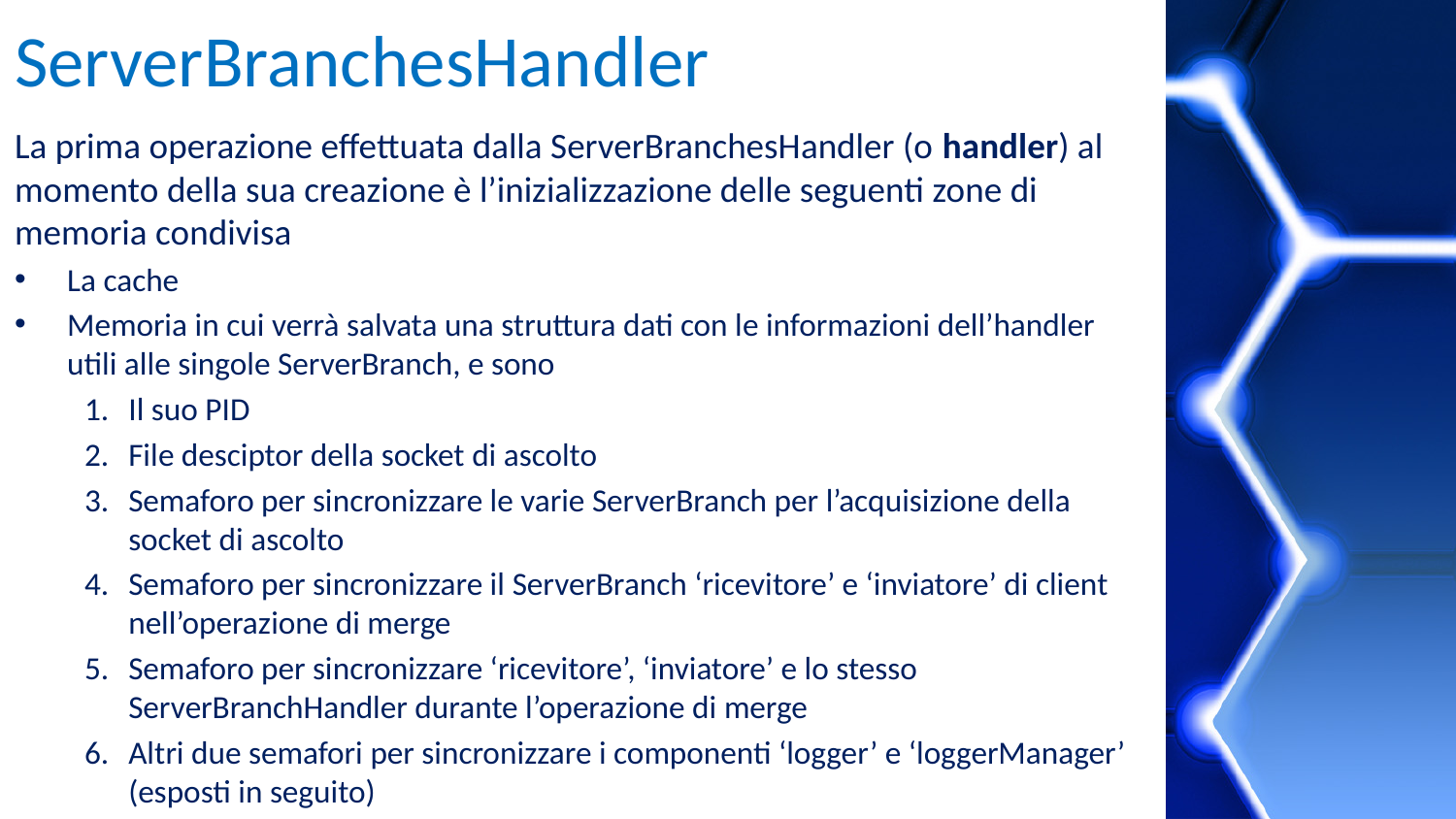

# ServerBranchesHandler
La prima operazione effettuata dalla ServerBranchesHandler (o handler) al momento della sua creazione è l’inizializzazione delle seguenti zone di memoria condivisa
La cache
Memoria in cui verrà salvata una struttura dati con le informazioni dell’handler utili alle singole ServerBranch, e sono
Il suo PID
File desciptor della socket di ascolto
Semaforo per sincronizzare le varie ServerBranch per l’acquisizione della socket di ascolto
Semaforo per sincronizzare il ServerBranch ‘ricevitore’ e ‘inviatore’ di client nell’operazione di merge
Semaforo per sincronizzare ‘ricevitore’, ‘inviatore’ e lo stesso ServerBranchHandler durante l’operazione di merge
Altri due semafori per sincronizzare i componenti ‘logger’ e ‘loggerManager’ (esposti in seguito)